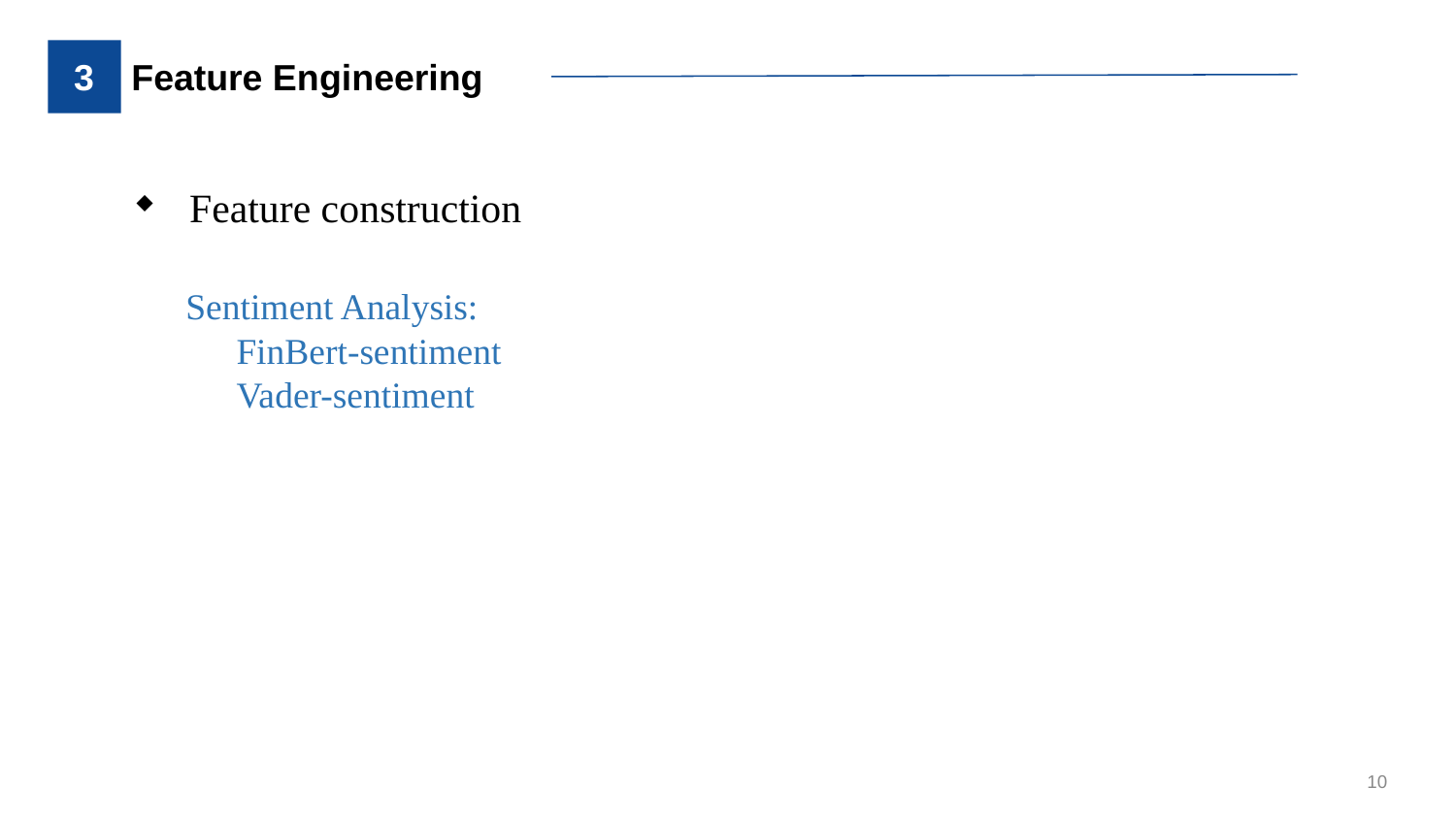

3
Feature Engineering
Feature construction

     Sentiment Analysis:
           FinBert-sentiment
           Vader-sentiment

10